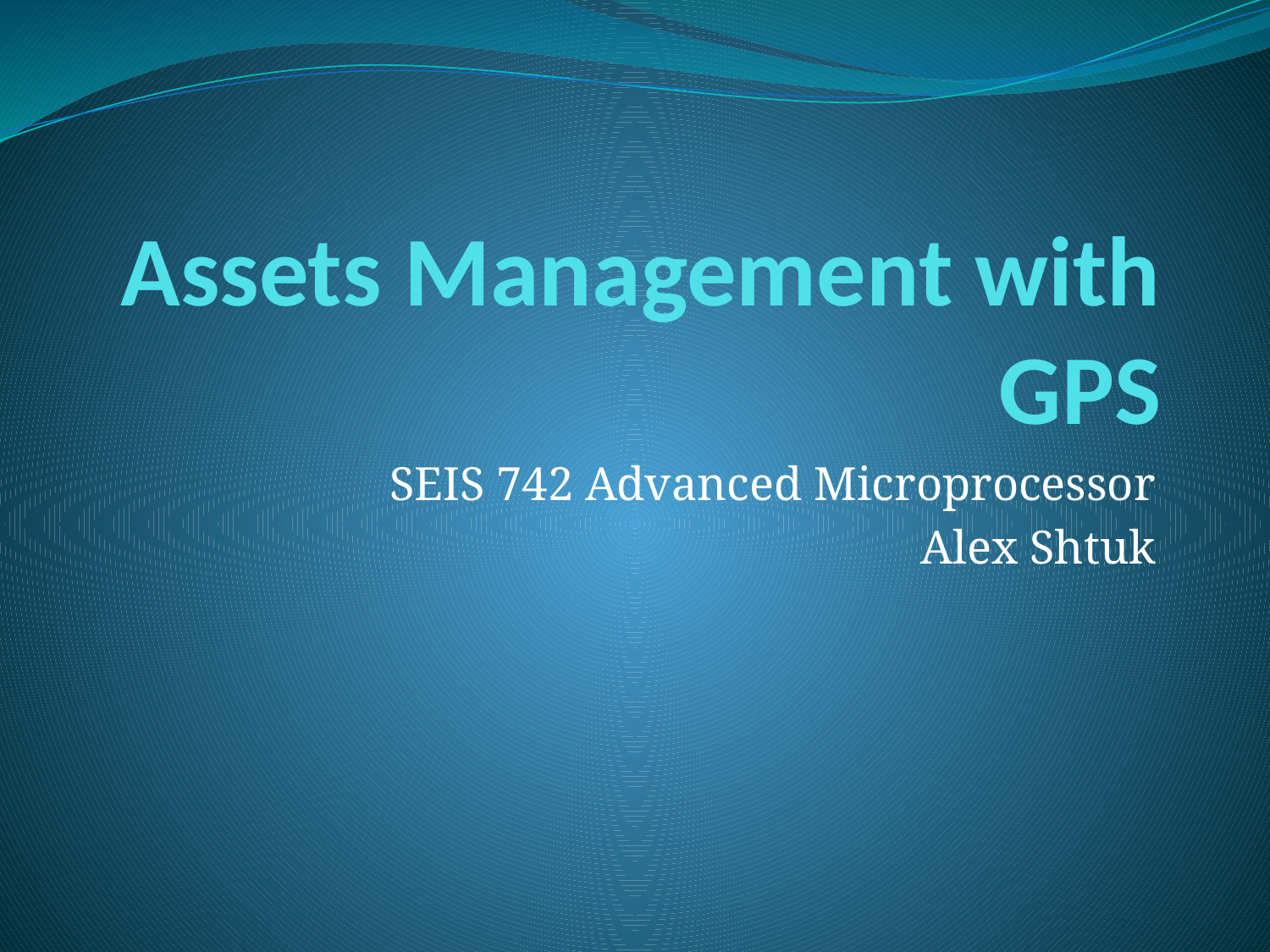

# Assets Management with GPS
SEIS 742 Advanced Microprocessor
Alex Shtuk